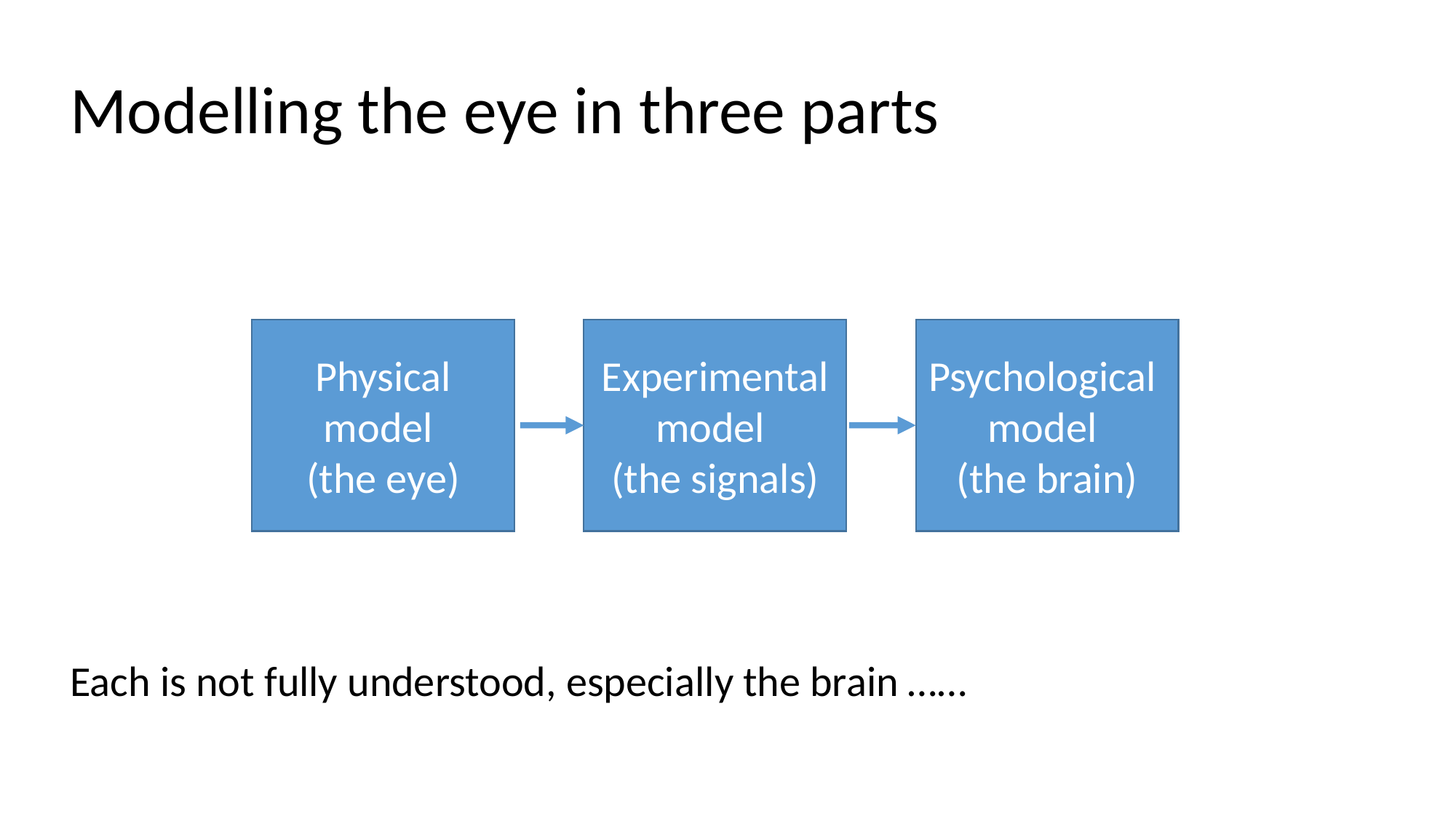

# Modelling the eye in three parts
Physical model
(the eye)
Experimental model
(the signals)
Psychological  model
(the brain)
Each is not fully understood, especially the brain ……